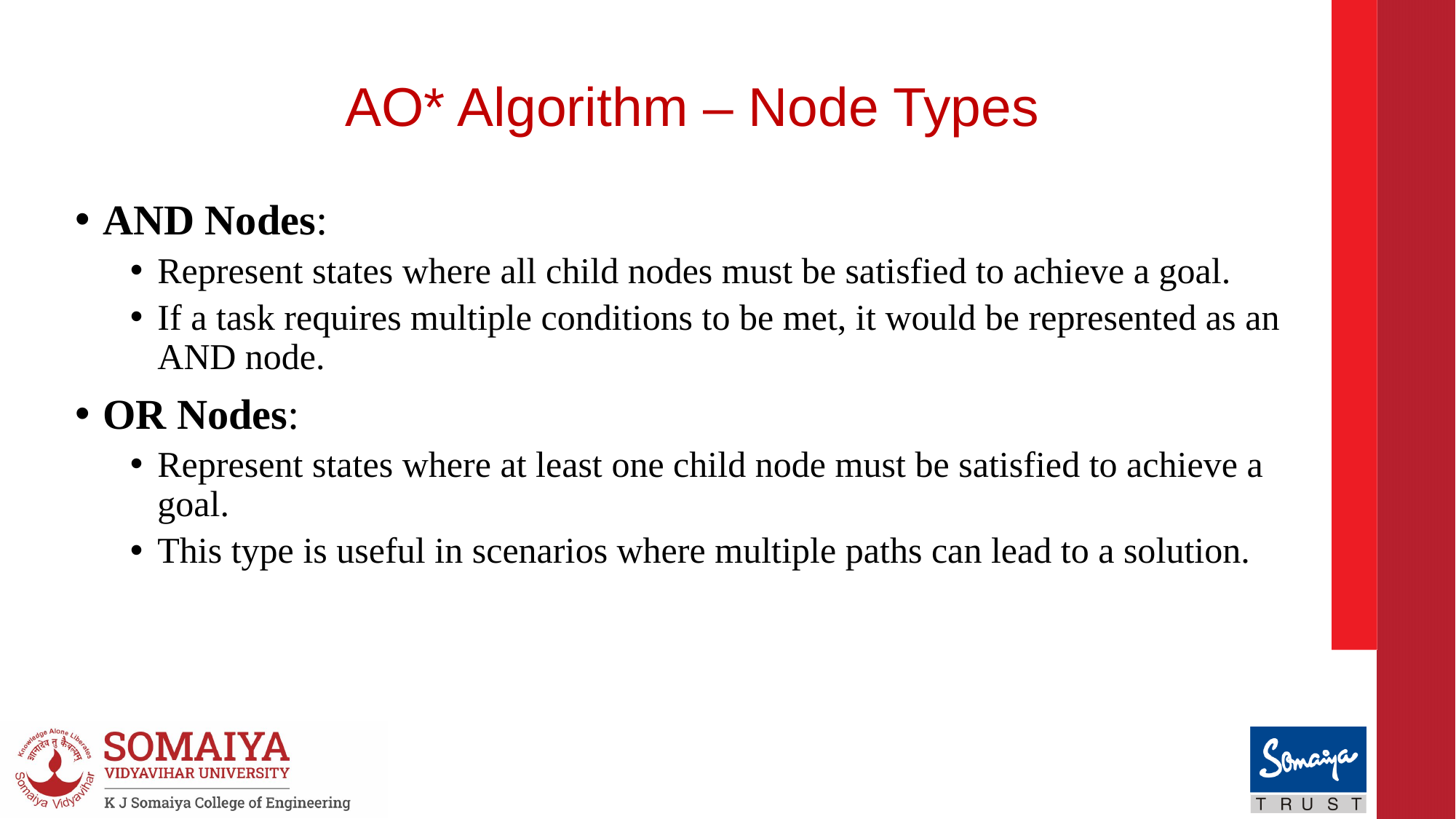

# AO* Algorithm – Node Types
AND Nodes:
Represent states where all child nodes must be satisfied to achieve a goal.
If a task requires multiple conditions to be met, it would be represented as an AND node.
OR Nodes:
Represent states where at least one child node must be satisfied to achieve a goal.
This type is useful in scenarios where multiple paths can lead to a solution.